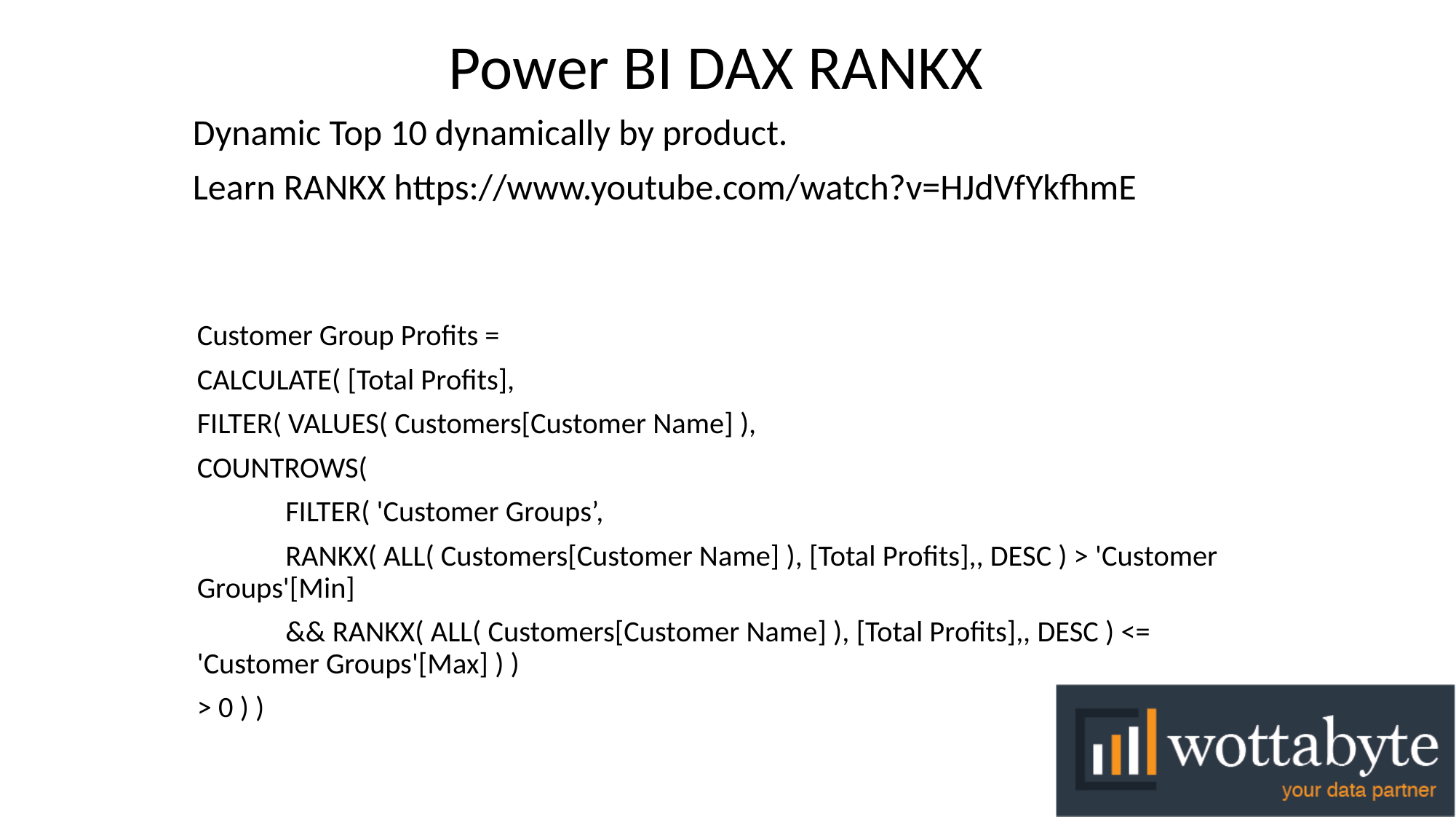

# Power BI DAX RANKX
Dynamic Top 10 dynamically by product.
Learn RANKX https://www.youtube.com/watch?v=HJdVfYkfhmE

Customer Group Profits =
CALCULATE( [Total Profits],
FILTER( VALUES( Customers[Customer Name] ),
COUNTROWS(
	FILTER( 'Customer Groups’,
	RANKX( ALL( Customers[Customer Name] ), [Total Profits],, DESC ) > 'Customer Groups'[Min]
	&& RANKX( ALL( Customers[Customer Name] ), [Total Profits],, DESC ) <= 'Customer Groups'[Max] ) )
> 0 ) )